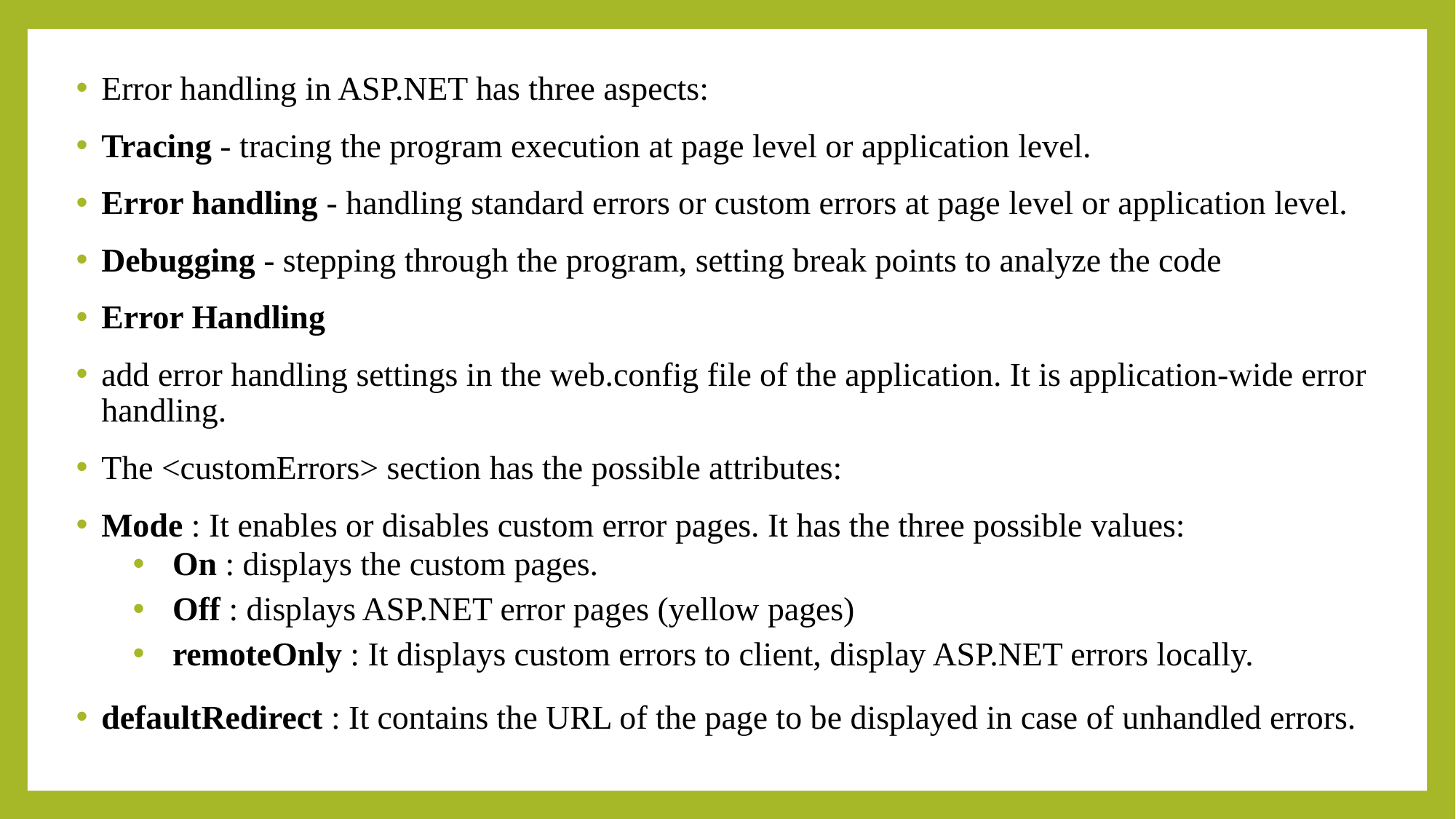

Error handling in ASP.NET has three aspects:
Tracing - tracing the program execution at page level or application level.
Error handling - handling standard errors or custom errors at page level or application level.
Debugging - stepping through the program, setting break points to analyze the code
Error Handling
add error handling settings in the web.config file of the application. It is application-wide error handling.
The <customErrors> section has the possible attributes:
Mode : It enables or disables custom error pages. It has the three possible values:
On : displays the custom pages.
Off : displays ASP.NET error pages (yellow pages)
remoteOnly : It displays custom errors to client, display ASP.NET errors locally.
defaultRedirect : It contains the URL of the page to be displayed in case of unhandled errors.